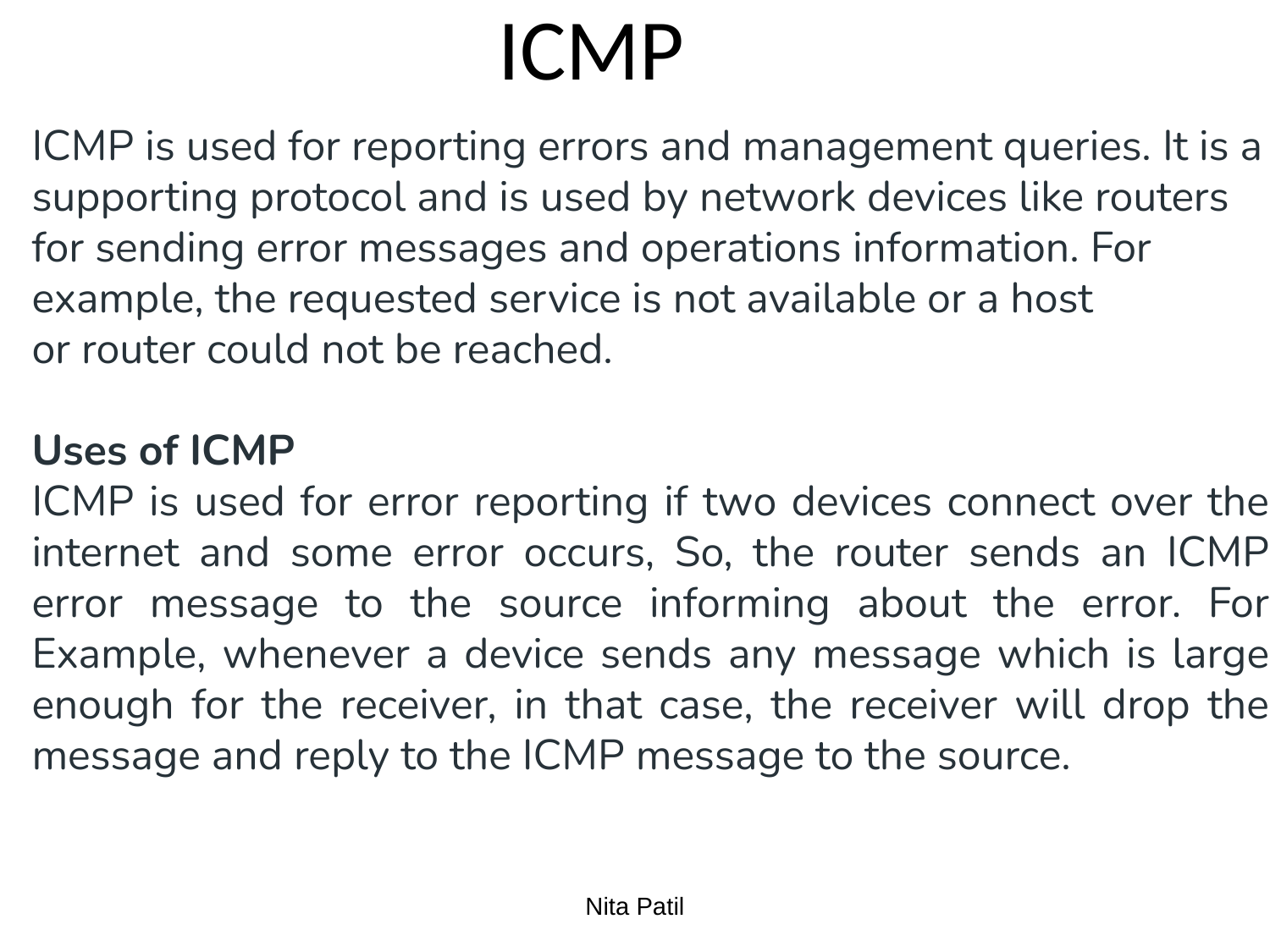

# ICMP
ICMP is used for reporting errors and management queries. It is a supporting protocol and is used by network devices like routers for sending error messages and operations information. For example, the requested service is not available or a host or router could not be reached.

Uses of ICMP
ICMP is used for error reporting if two devices connect over the internet and some error occurs, So, the router sends an ICMP error message to the source informing about the error. For Example, whenever a device sends any message which is large enough for the receiver, in that case, the receiver will drop the message and reply to the ICMP message to the source.

Nita Patil